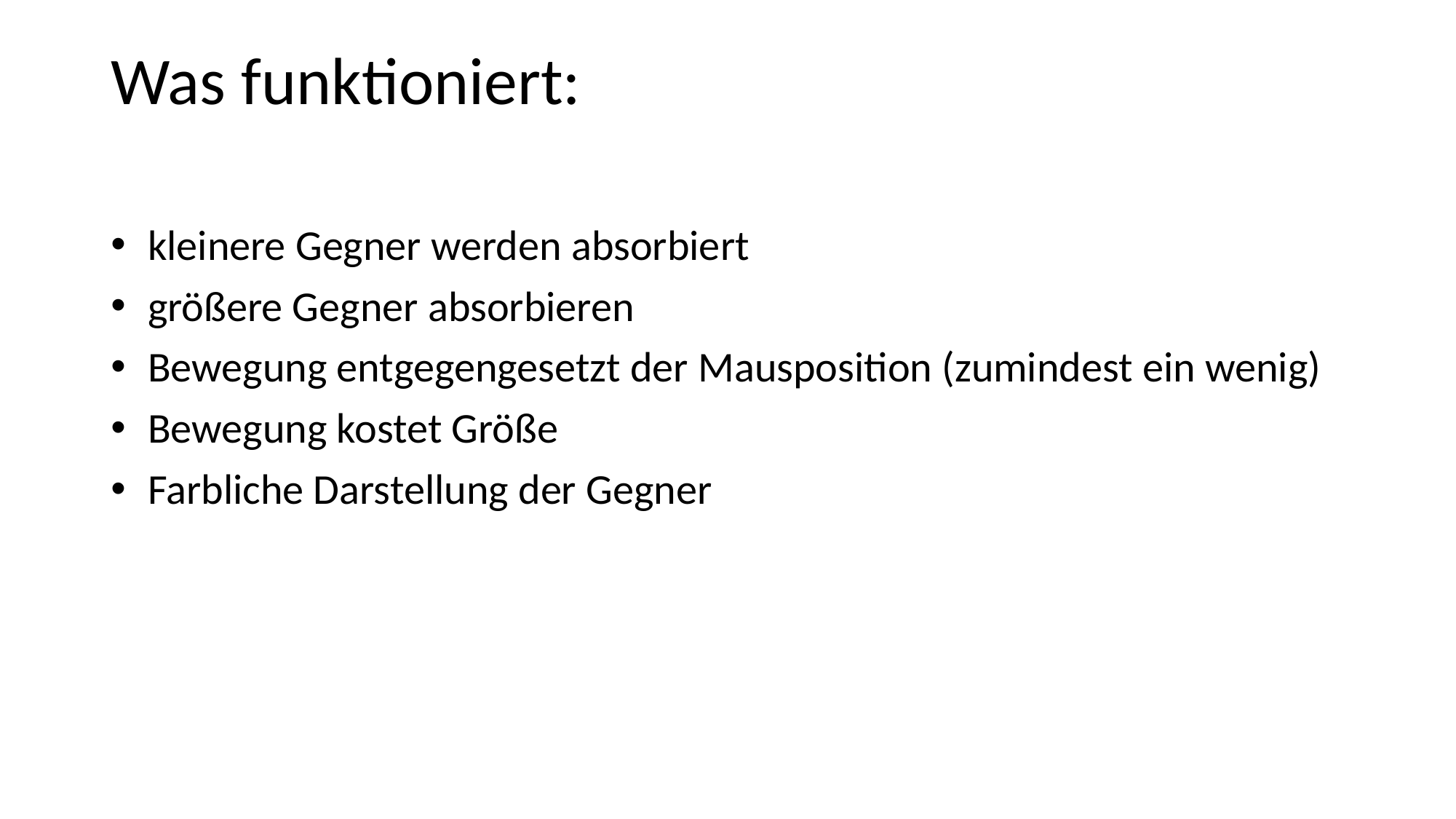

# Was funktioniert:
 kleinere Gegner werden absorbiert
 größere Gegner absorbieren
 Bewegung entgegengesetzt der Mausposition (zumindest ein wenig)
 Bewegung kostet Größe
 Farbliche Darstellung der Gegner